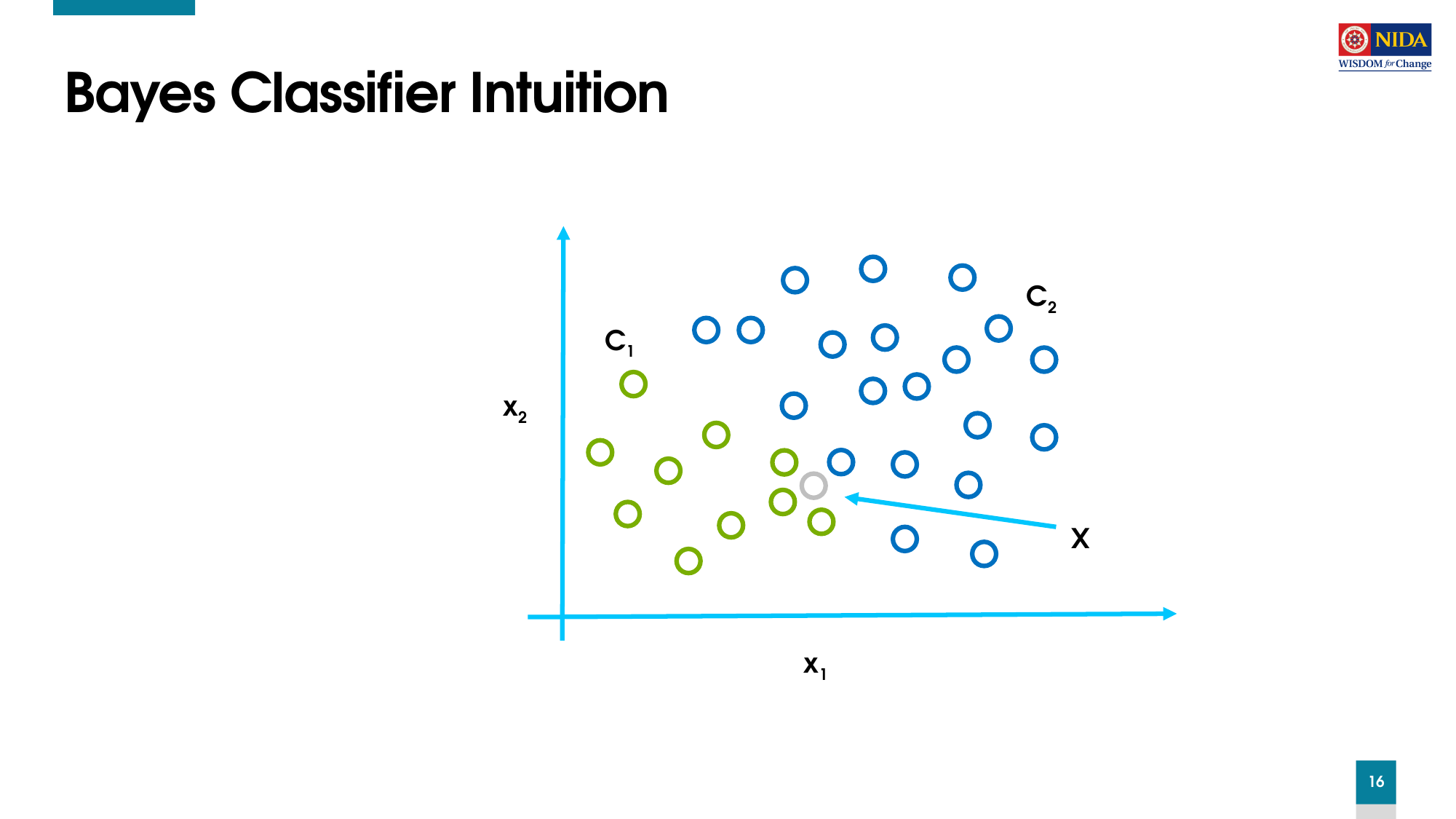

# Bayes Classifier Intuition

C2

C1

x2

X

x1